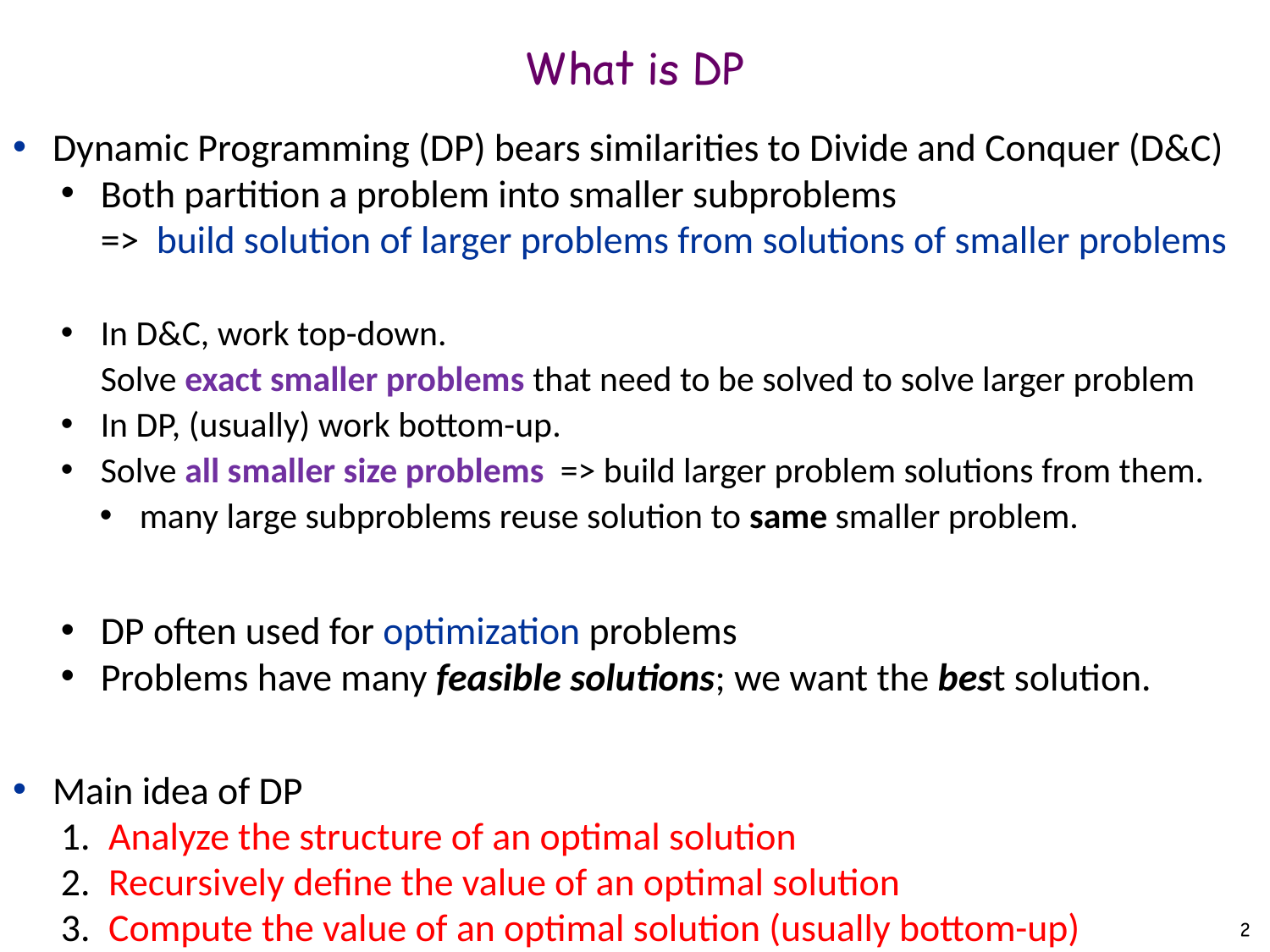

# What is DP
Dynamic Programming (DP) bears similarities to Divide and Conquer (D&C)
Both partition a problem into smaller subproblems
=>  build solution of larger problems from solutions of smaller problems

In D&C, work top-down.
Solve exact smaller problems that need to be solved to solve larger problem
In DP, (usually) work bottom-up.
Solve all smaller size problems  => build larger problem solutions from them.
many large subproblems reuse solution to same smaller problem.

DP often used for optimization problems
Problems have many feasible solutions; we want the best solution.

Main idea of DP
Analyze the structure of an optimal solution
Recursively define the value of an optimal solution
Compute the value of an optimal solution (usually bottom-up)
2